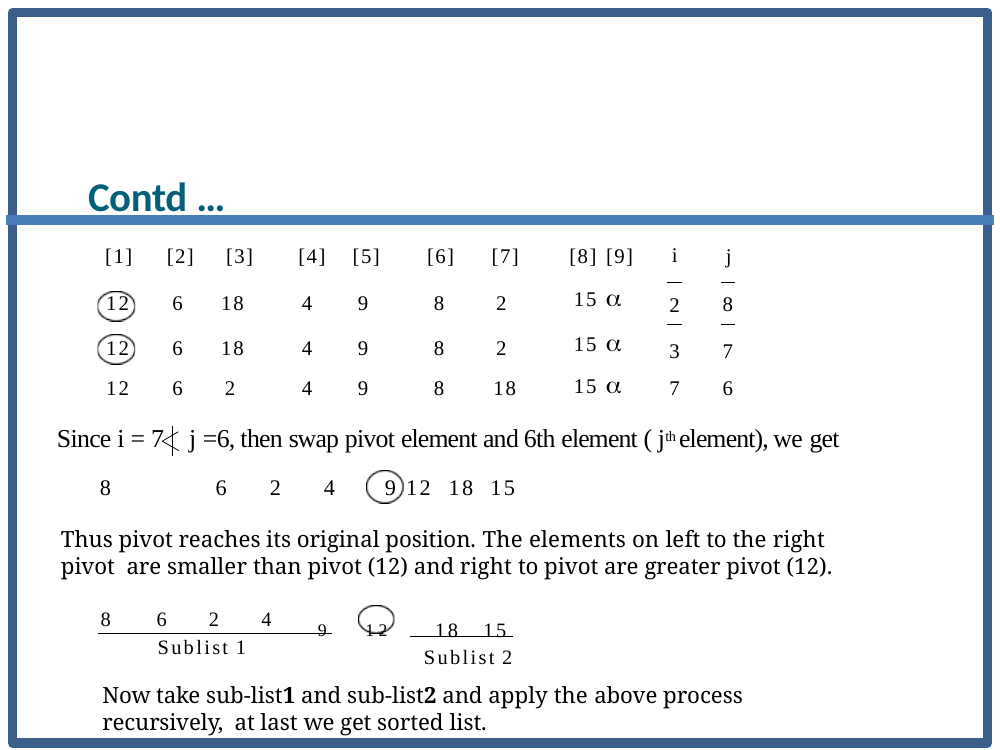

Contd …
| [1] | [2] | [3] | [4] | [5] | [6] | [7] | [8] [9] | i |  | j |
| --- | --- | --- | --- | --- | --- | --- | --- | --- | --- | --- |
| 12 | 6 | 18 | 4 | 9 | 8 | 2 | 15 α | 2 |  | 8 |
| 12 | 6 | 18 | 4 | 9 | 8 | 2 | 15 α | 3 |  | 7 |
| 12 | 6 | 2 | 4 | 9 | 8 | 18 | 15 α | 7 |  | 6 |

Since i = 7    j =6, then swap pivot element and 6th element ( jth element), we get
8	6	2	4	9 12  18 15

Thus pivot reaches its original position. The elements on left to the right pivot  are smaller than pivot (12) and right to pivot are greater pivot (12).

8	6	2	4
9    12     18  15
Sublist 2

Sublist 1

Now take sub-list1 and sub-list2 and apply the above process recursively,  at last we get sorted list.
16